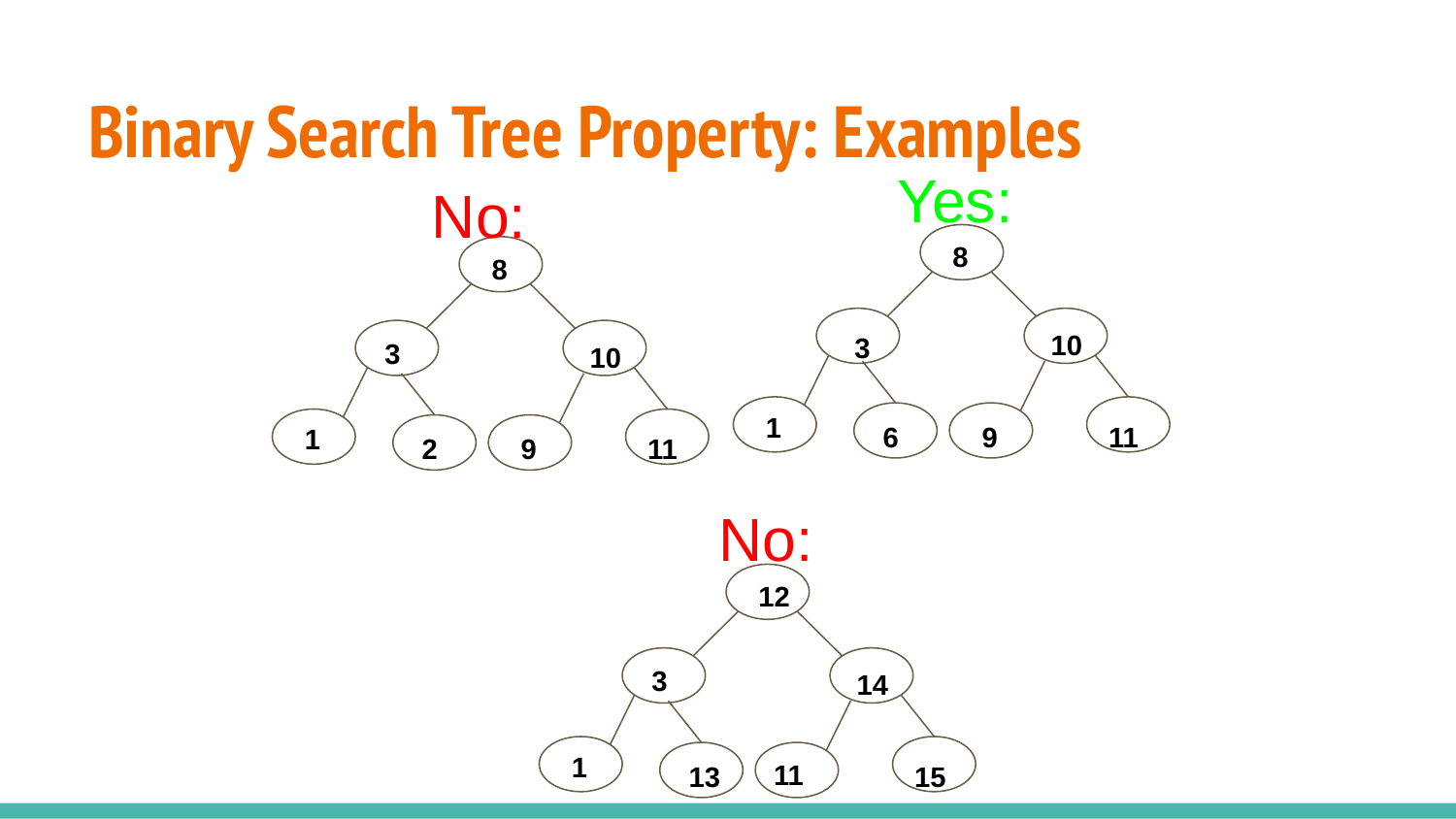

# Binary Search Tree Property: Examples

Yes:
No:

8

8

10
3

3
10
1

9
6
11
1

9
2
11
No:

12

3
14
1

11

13
15